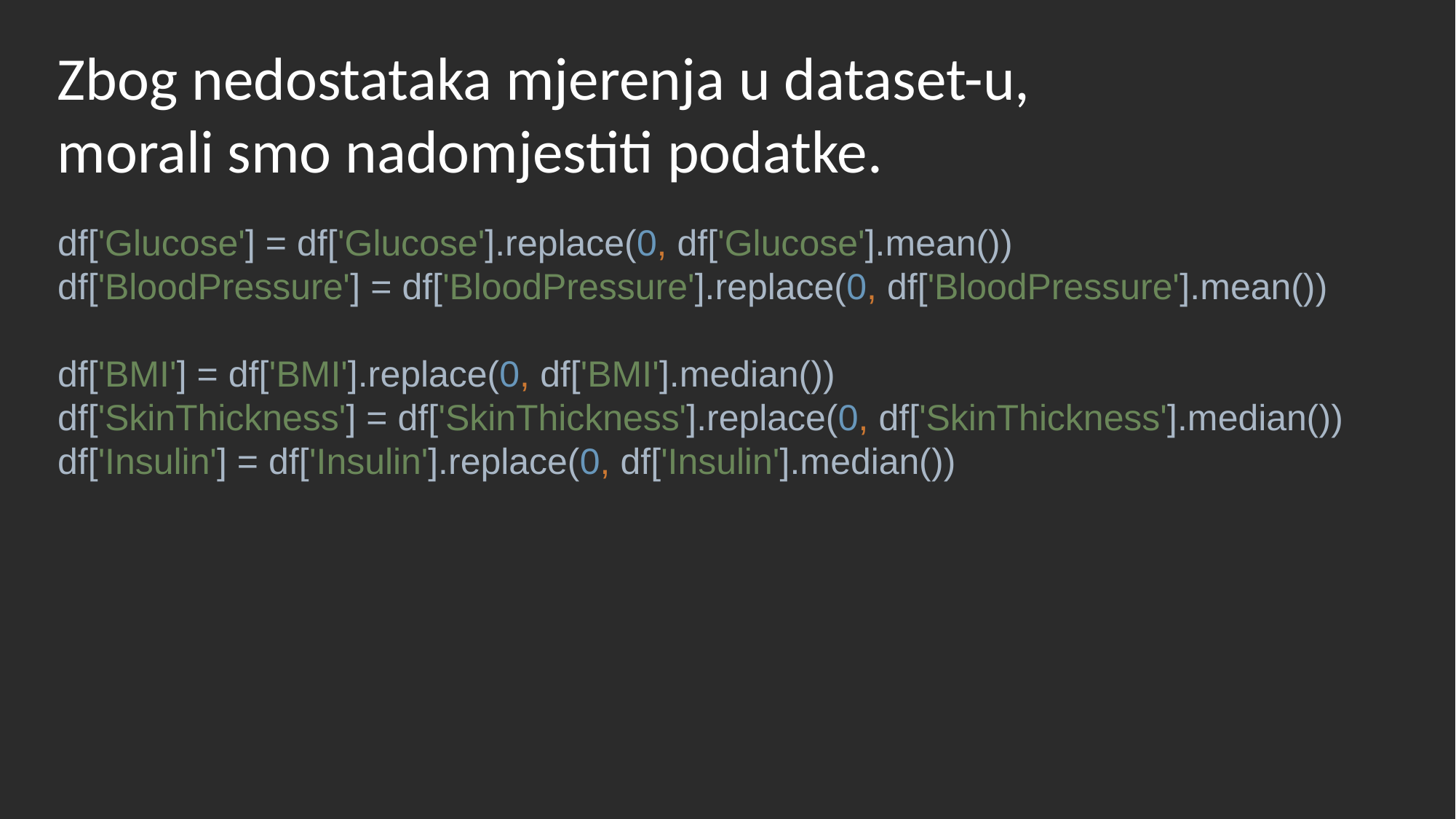

Zbog nedostataka mjerenja u dataset-u, morali smo nadomjestiti podatke.
df['Glucose'] = df['Glucose'].replace(0, df['Glucose'].mean())
df['BloodPressure'] = df['BloodPressure'].replace(0, df['BloodPressure'].mean())
df['BMI'] = df['BMI'].replace(0, df['BMI'].median())
df['SkinThickness'] = df['SkinThickness'].replace(0, df['SkinThickness'].median())
df['Insulin'] = df['Insulin'].replace(0, df['Insulin'].median())